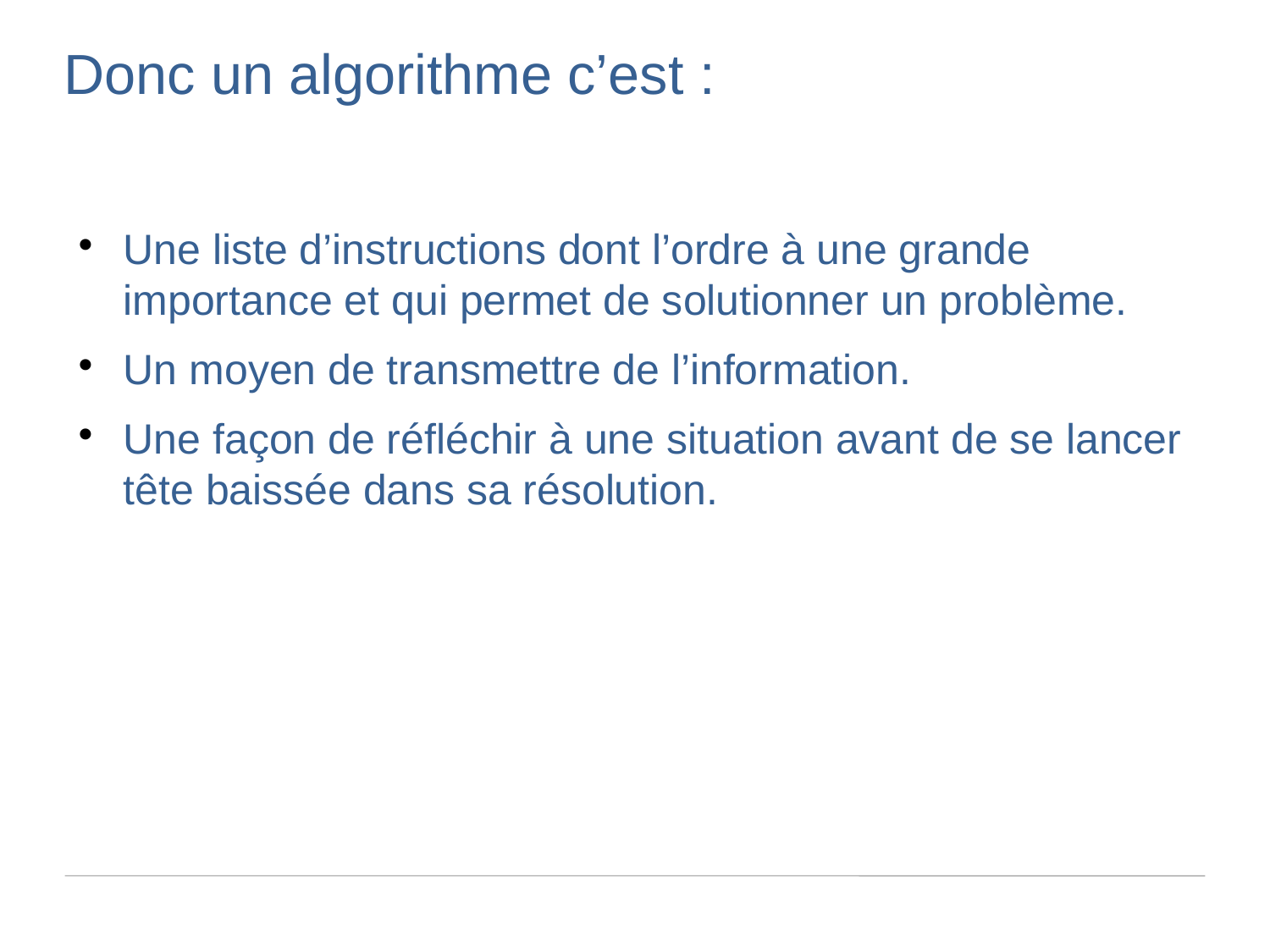

Donc un algorithme c’est :
Une liste d’instructions dont l’ordre à une grande importance et qui permet de solutionner un problème.
Un moyen de transmettre de l’information.
Une façon de réfléchir à une situation avant de se lancer tête baissée dans sa résolution.